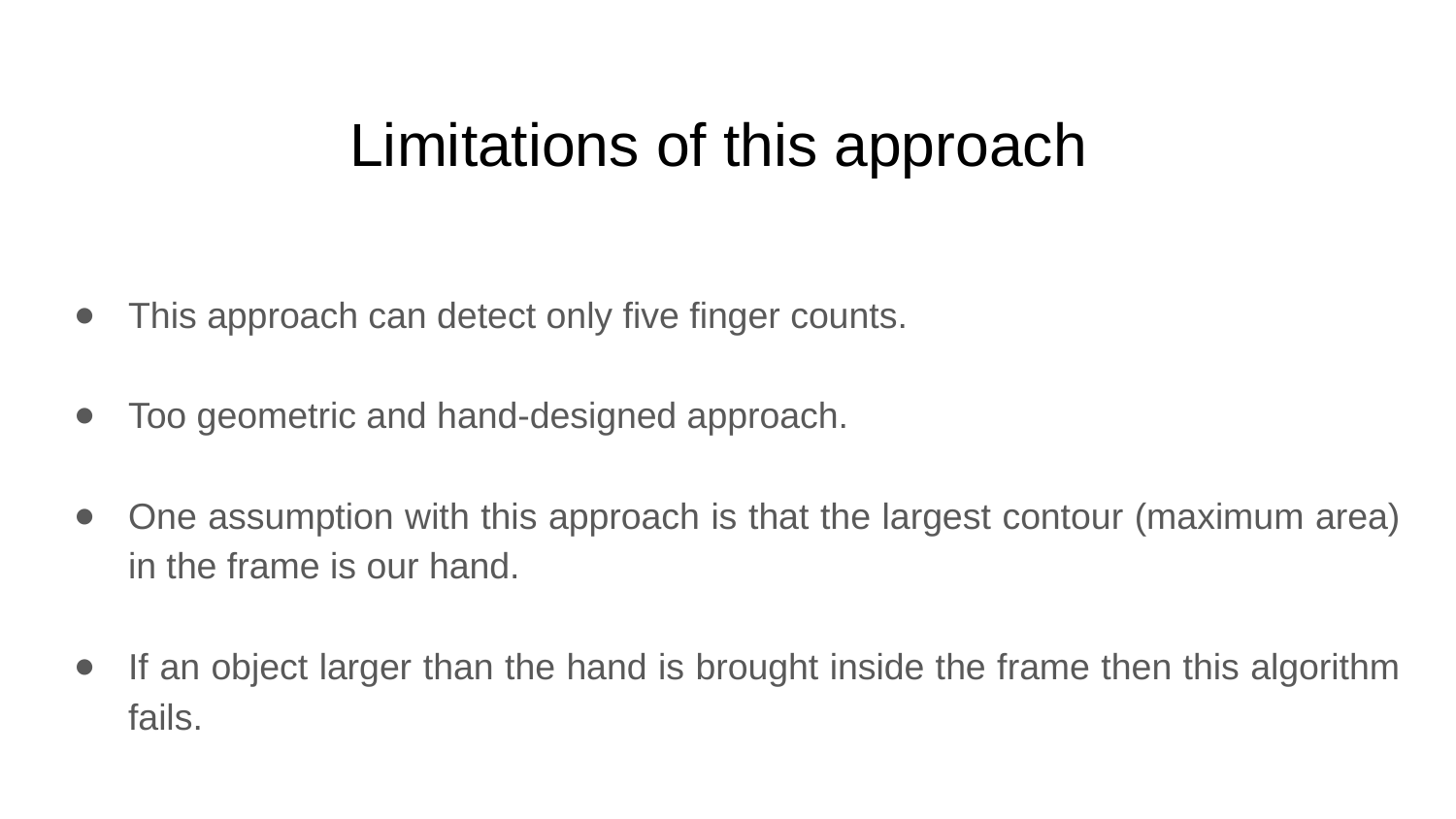

# Limitations of this approach

This approach can detect only five finger counts.

Too geometric and hand-designed approach.

One assumption with this approach is that the largest contour (maximum area) in the frame is our hand.

If an object larger than the hand is brought inside the frame then this algorithm fails.